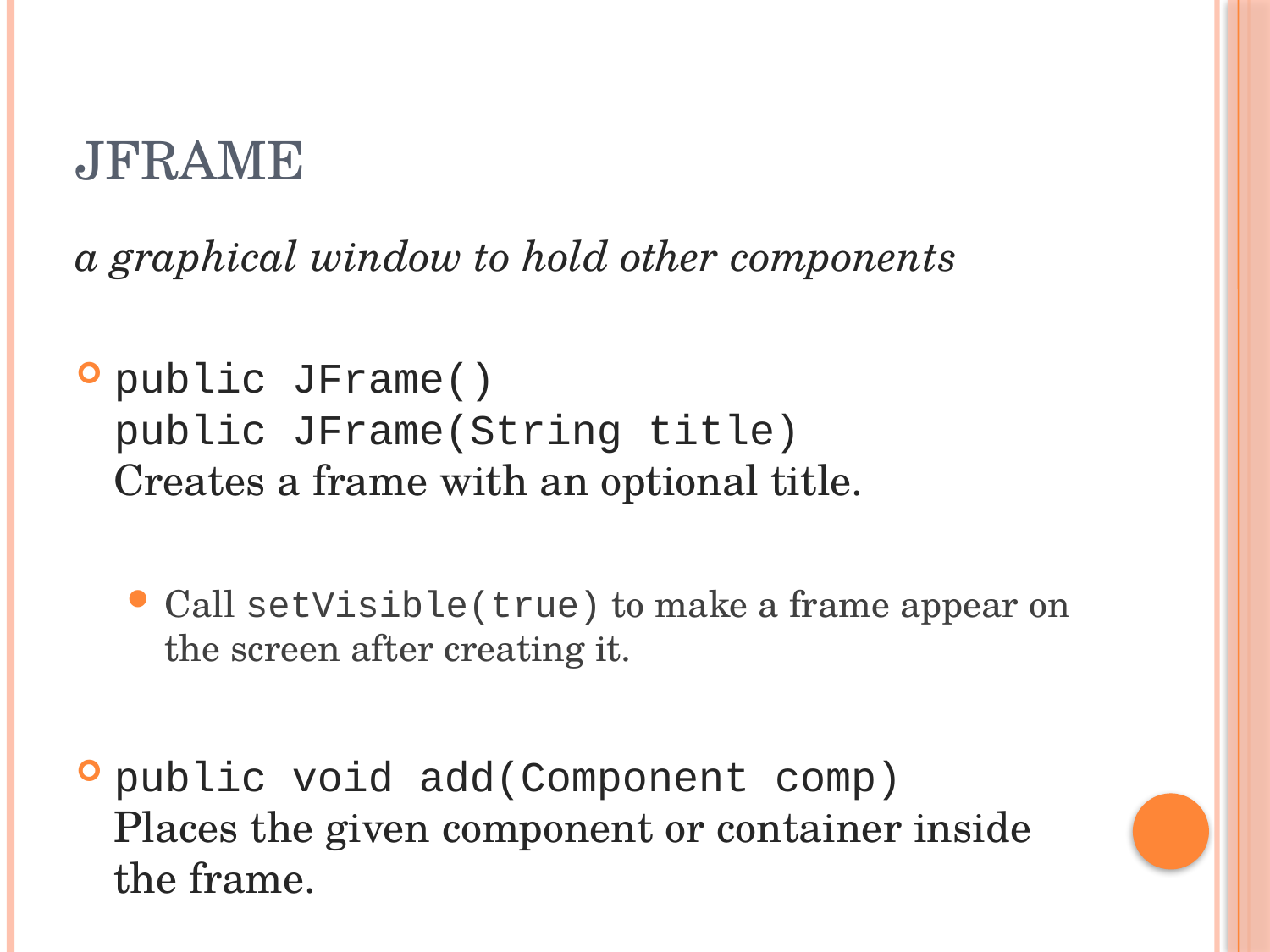

# JFrame
a graphical window to hold other components

public JFrame()
public JFrame(String title)
Creates a frame with an optional title.

Call setVisible(true) to make a frame appear on the screen after creating it.

public void add(Component comp)
Places the given component or container inside the frame.